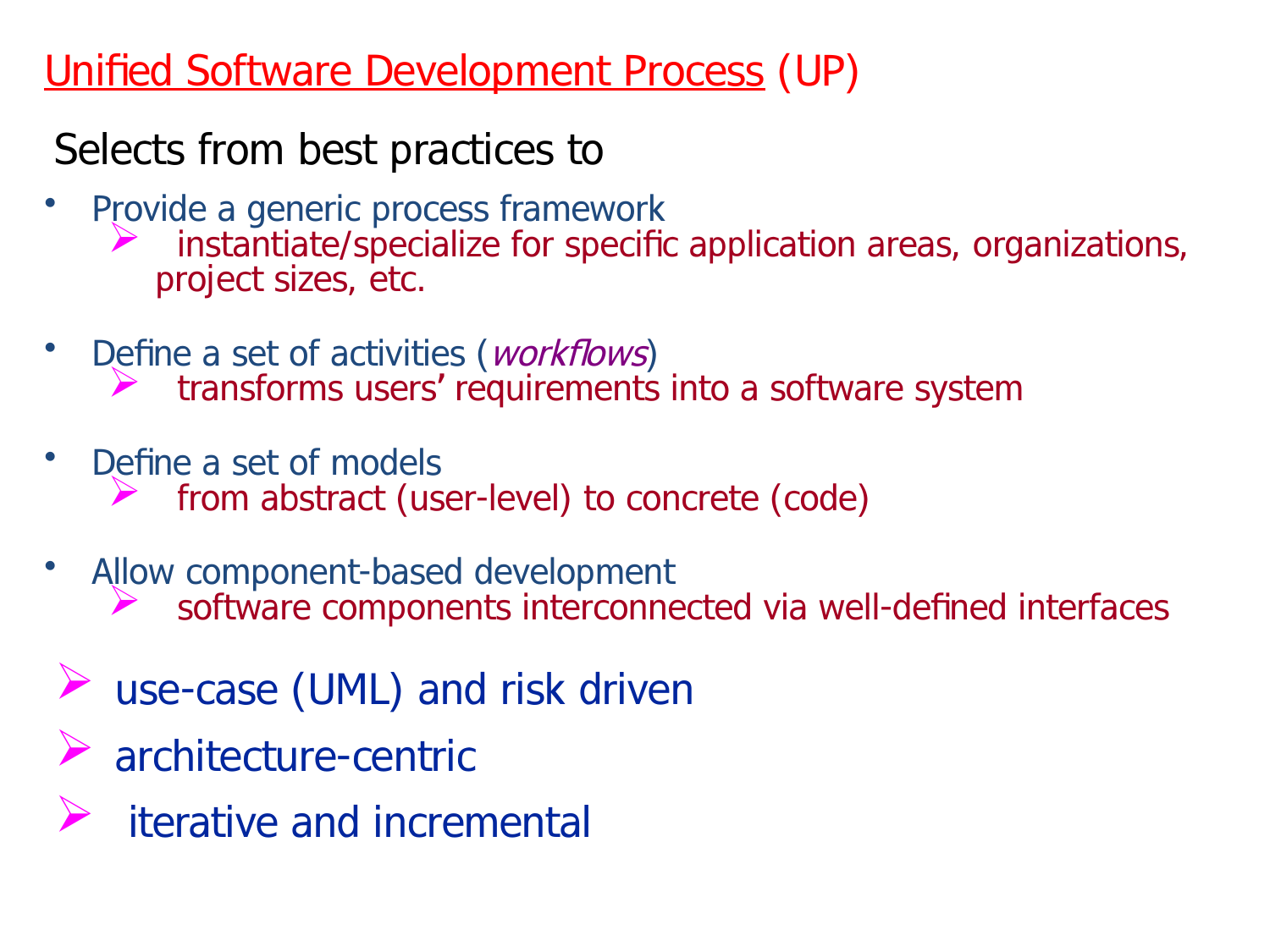

Unified Software Development Process (UP)
Selects from best practices to
Provide a generic process framework
  instantiate/specialize for specific application areas, organizations, project sizes, etc.
Define a set of activities (workflows)
  transforms users’ requirements into a software system
Define a set of models
  from abstract (user-level) to concrete (code)
Allow component-based development
  software components interconnected via well-defined interfaces
 use-case (UML) and risk driven
 architecture-centric
  iterative and incremental